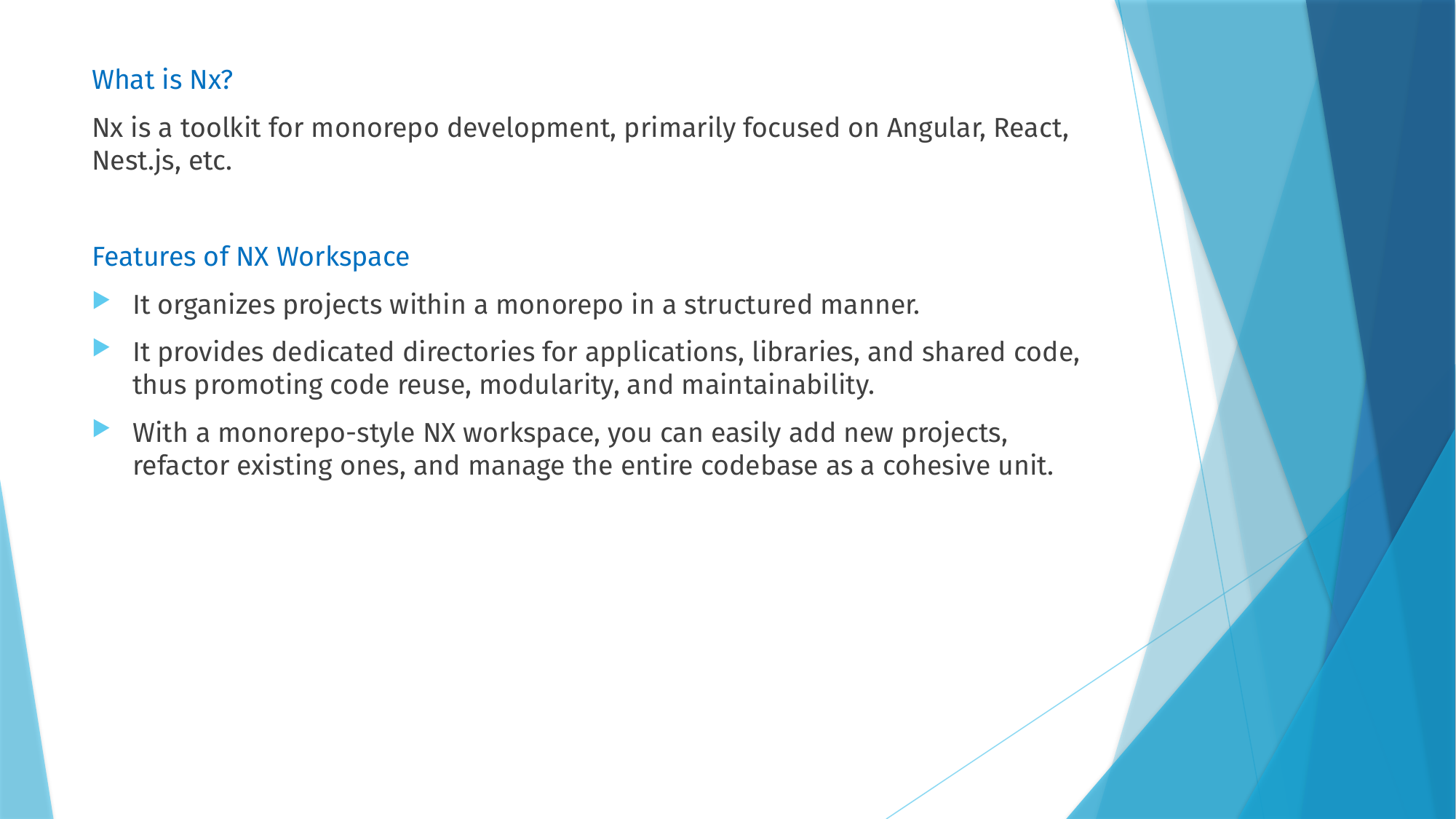

What is Nx?
Nx is a toolkit for monorepo development, primarily focused on Angular, React, Nest.js, etc.

Features of NX Workspace
It organizes projects within a monorepo in a structured manner.
It provides dedicated directories for applications, libraries, and shared code, thus promoting code reuse, modularity, and maintainability.
With a monorepo-style NX workspace, you can easily add new projects, refactor existing ones, and manage the entire codebase as a cohesive unit.